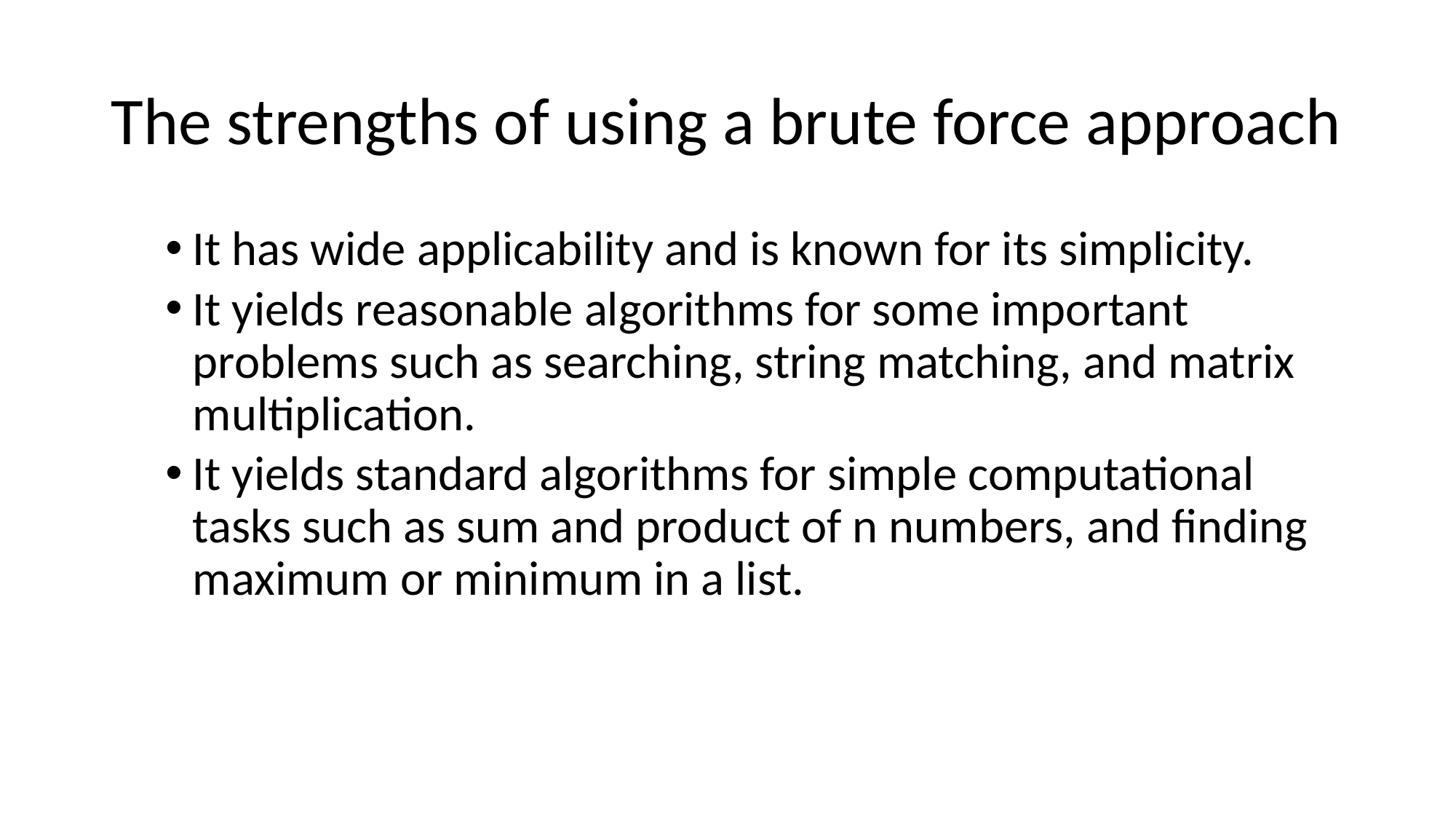

# The strengths of using a brute force approach
It has wide applicability and is known for its simplicity.
It yields reasonable algorithms for some important problems such as searching, string matching, and matrix multiplication.
It yields standard algorithms for simple computational tasks such as sum and product of n numbers, and finding maximum or minimum in a list.